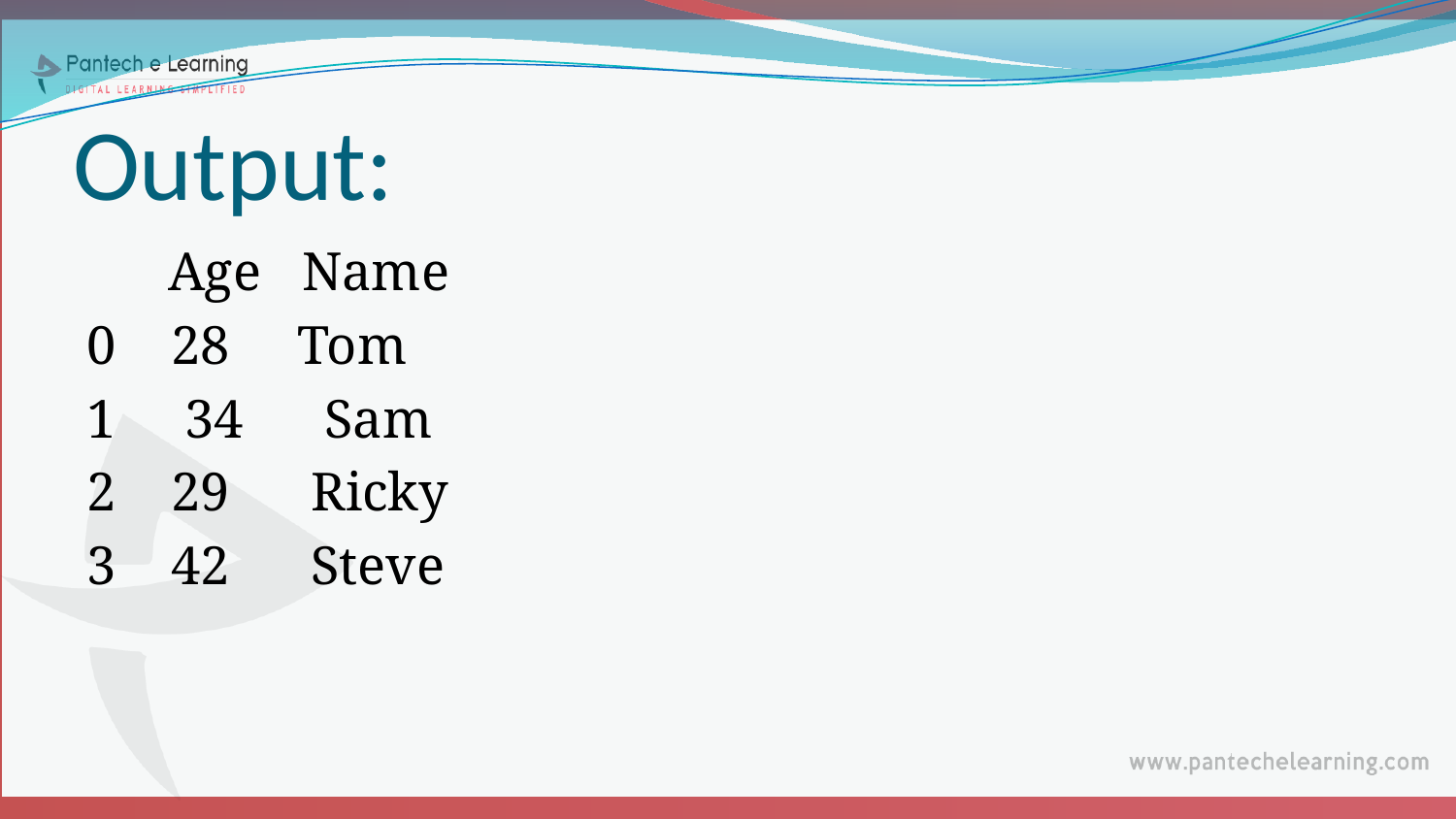

# Output:
      Age   Name
0    28     Tom
1     34      Sam
2    29      Ricky
3    42      Steve